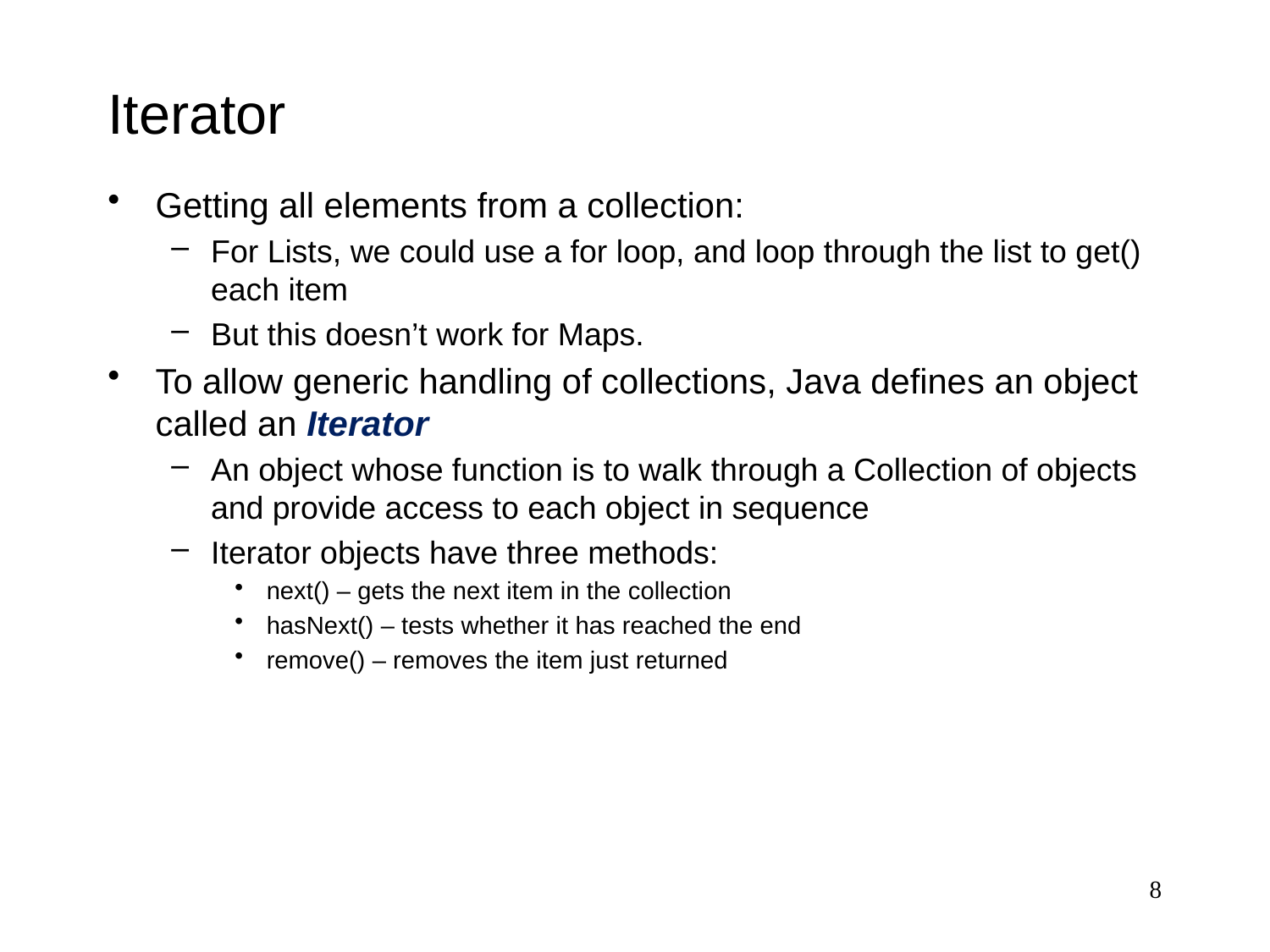

# Iterator
Getting all elements from a collection:
For Lists, we could use a for loop, and loop through the list to get() each item
But this doesn’t work for Maps.
To allow generic handling of collections, Java defines an object called an Iterator
An object whose function is to walk through a Collection of objects and provide access to each object in sequence
Iterator objects have three methods:
next() – gets the next item in the collection
hasNext() – tests whether it has reached the end
remove() – removes the item just returned
8